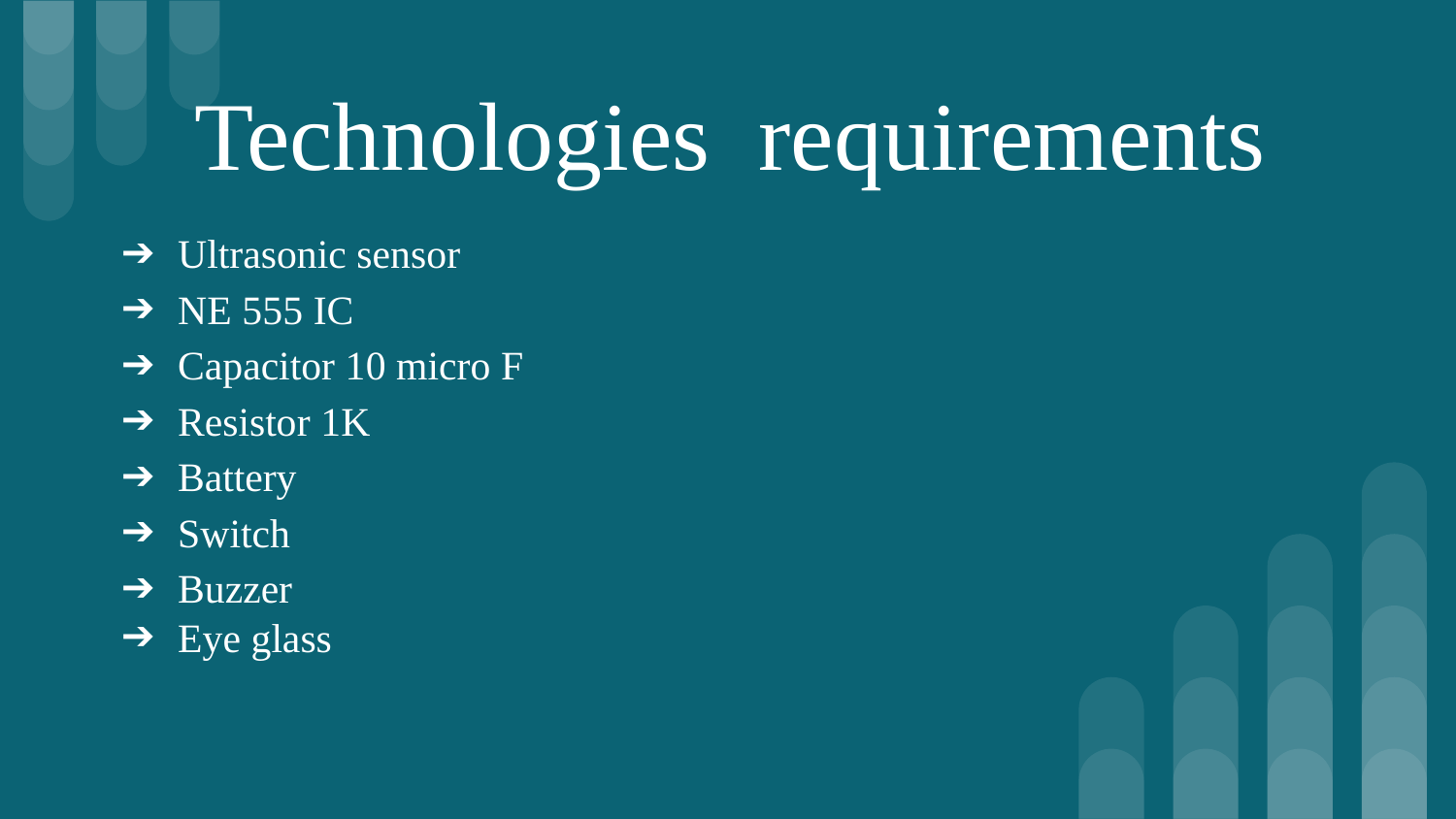

# Technologies  requirements

Ultrasonic sensor
NE 555 IC
Capacitor 10 micro F
Resistor 1K
Battery
Switch
Buzzer
Eye glass